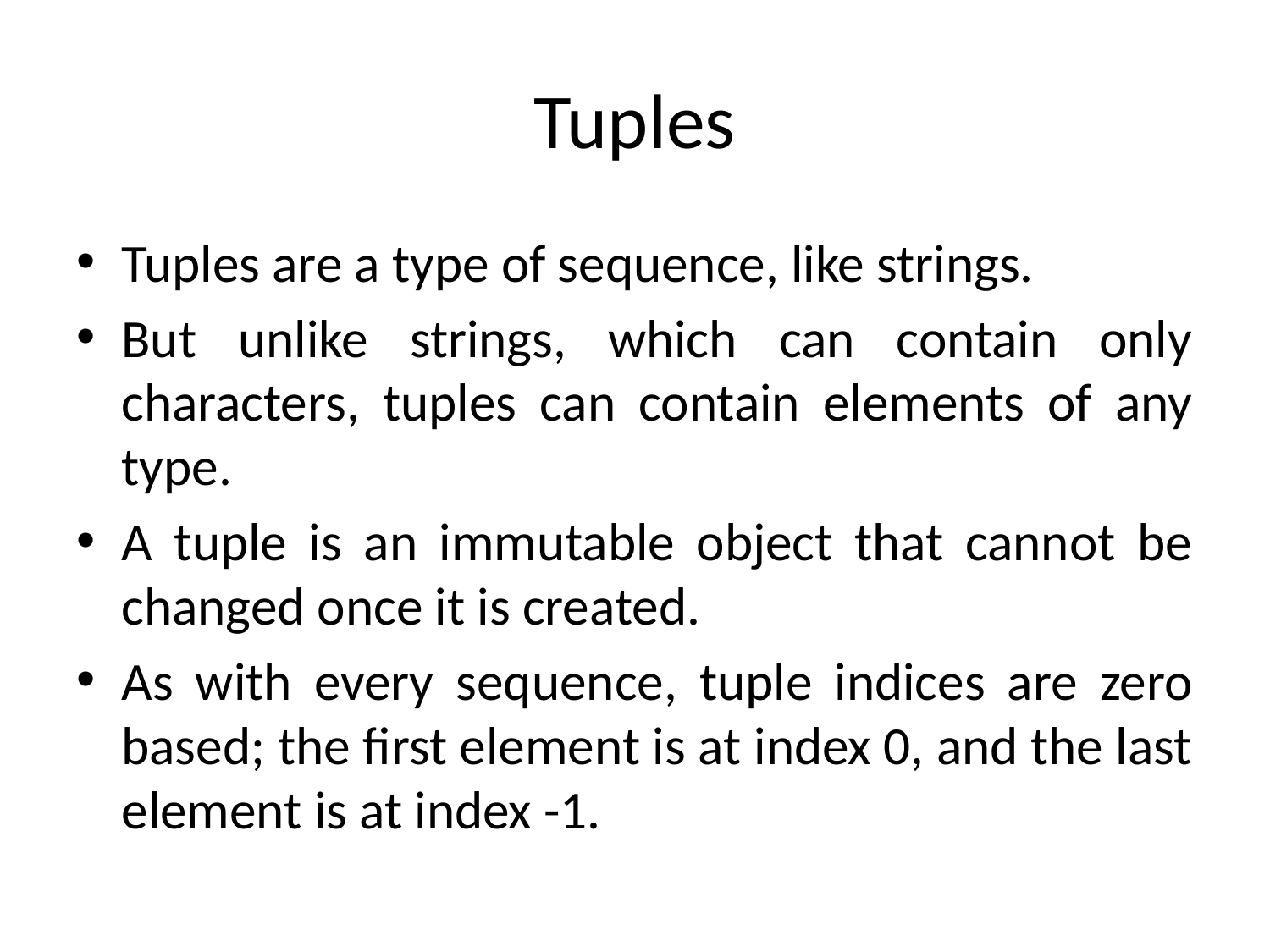

# Tuples
Tuples are a type of sequence, like strings.
But unlike strings, which can contain only characters, tuples can contain elements of any type.
A tuple is an immutable object that cannot be changed once it is created.
As with every sequence, tuple indices are zero based; the first element is at index 0, and the last element is at index -1.